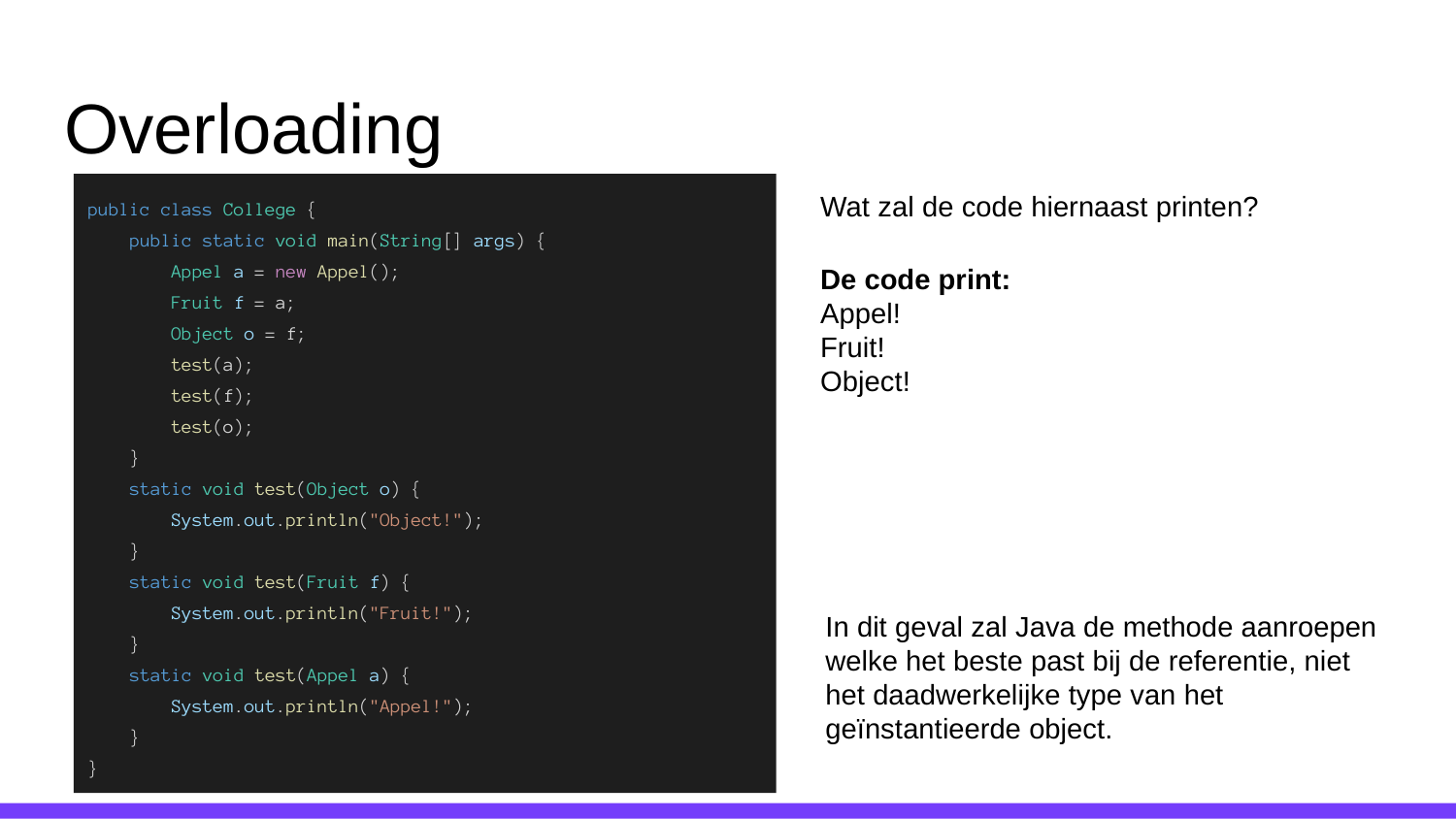

# Overloading
public class College {
    public static void main(String[] args) {
        Appel a = new Appel();
        Fruit f = a;
        Object o = f;
        test(a);
        test(f);
        test(o);
    }
    static void test(Object o) {
        System.out.println("Object!");
    }
    static void test(Fruit f) {
        System.out.println("Fruit!");
    }
    static void test(Appel a) {
        System.out.println("Appel!");
    }
}
Wat zal de code hiernaast printen?
De code print:
Appel!
Fruit!
Object!
In dit geval zal Java de methode aanroepen welke het beste past bij de referentie, niet het daadwerkelijke type van het geïnstantieerde object.